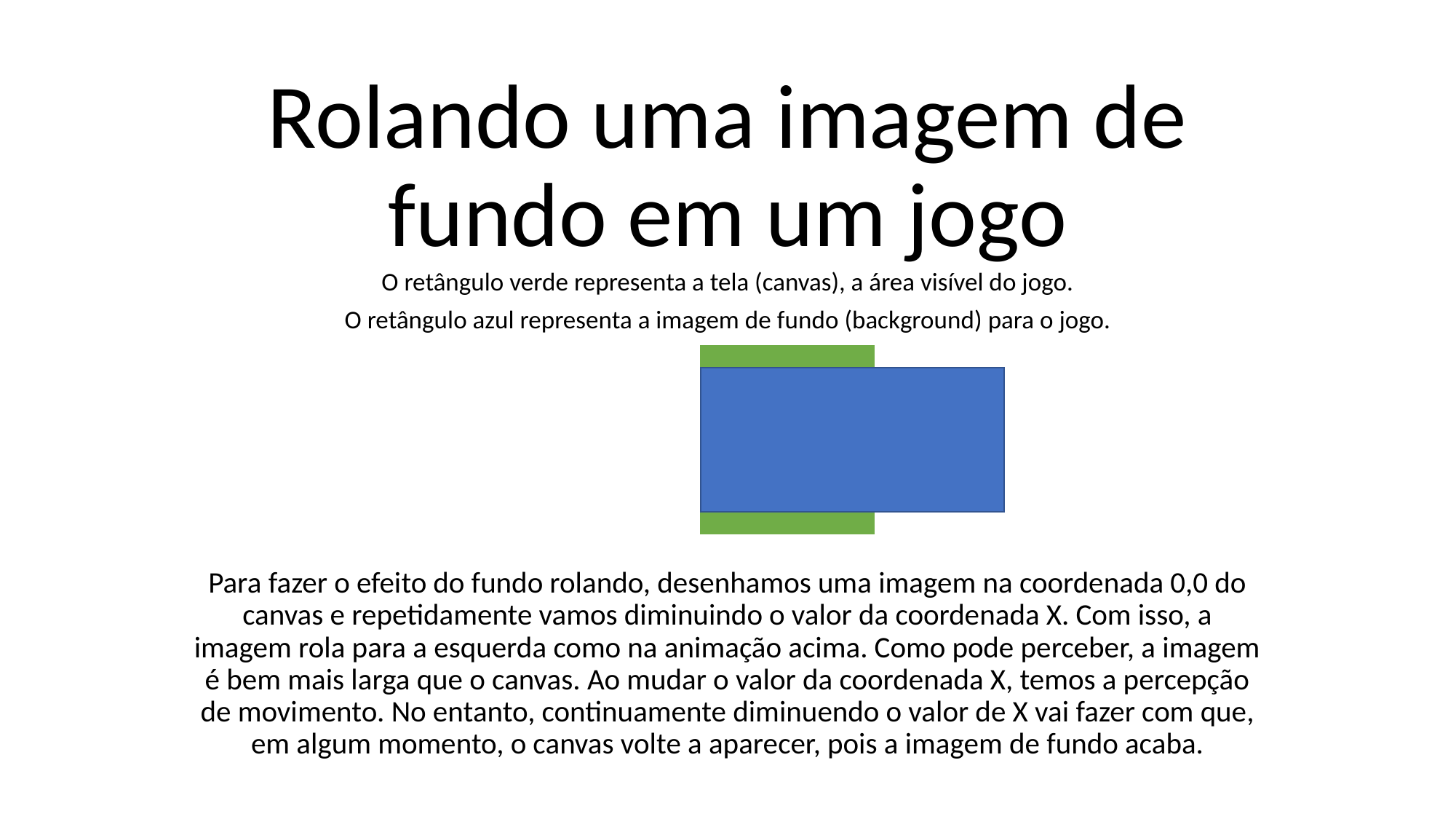

# Rolando uma imagem de fundo em um jogo
O retângulo verde representa a tela (canvas), a área visível do jogo.
O retângulo azul representa a imagem de fundo (background) para o jogo.

Para fazer o efeito do fundo rolando, desenhamos uma imagem na coordenada 0,0 do canvas e repetidamente vamos diminuindo o valor da coordenada X. Com isso, a imagem rola para a esquerda como na animação acima. Como pode perceber, a imagem é bem mais larga que o canvas. Ao mudar o valor da coordenada X, temos a percepção de movimento. No entanto, continuamente diminuendo o valor de X vai fazer com que, em algum momento, o canvas volte a aparecer, pois a imagem de fundo acaba.